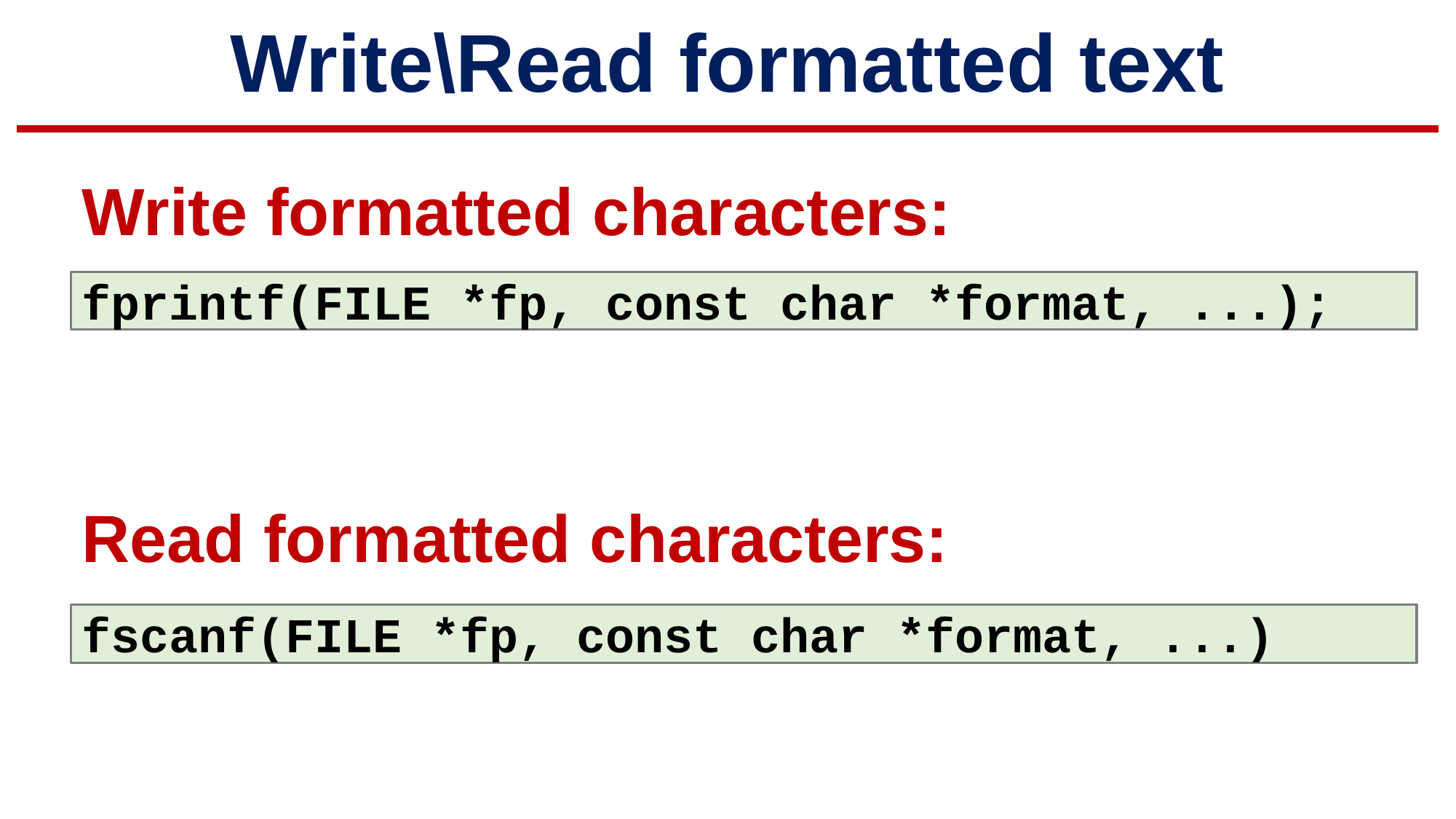

# Write\Read formatted text
Write formatted characters:
fprintf(FILE *fp, const char *format, ...);
Read formatted characters:
fscanf(FILE *fp, const char *format, ...)